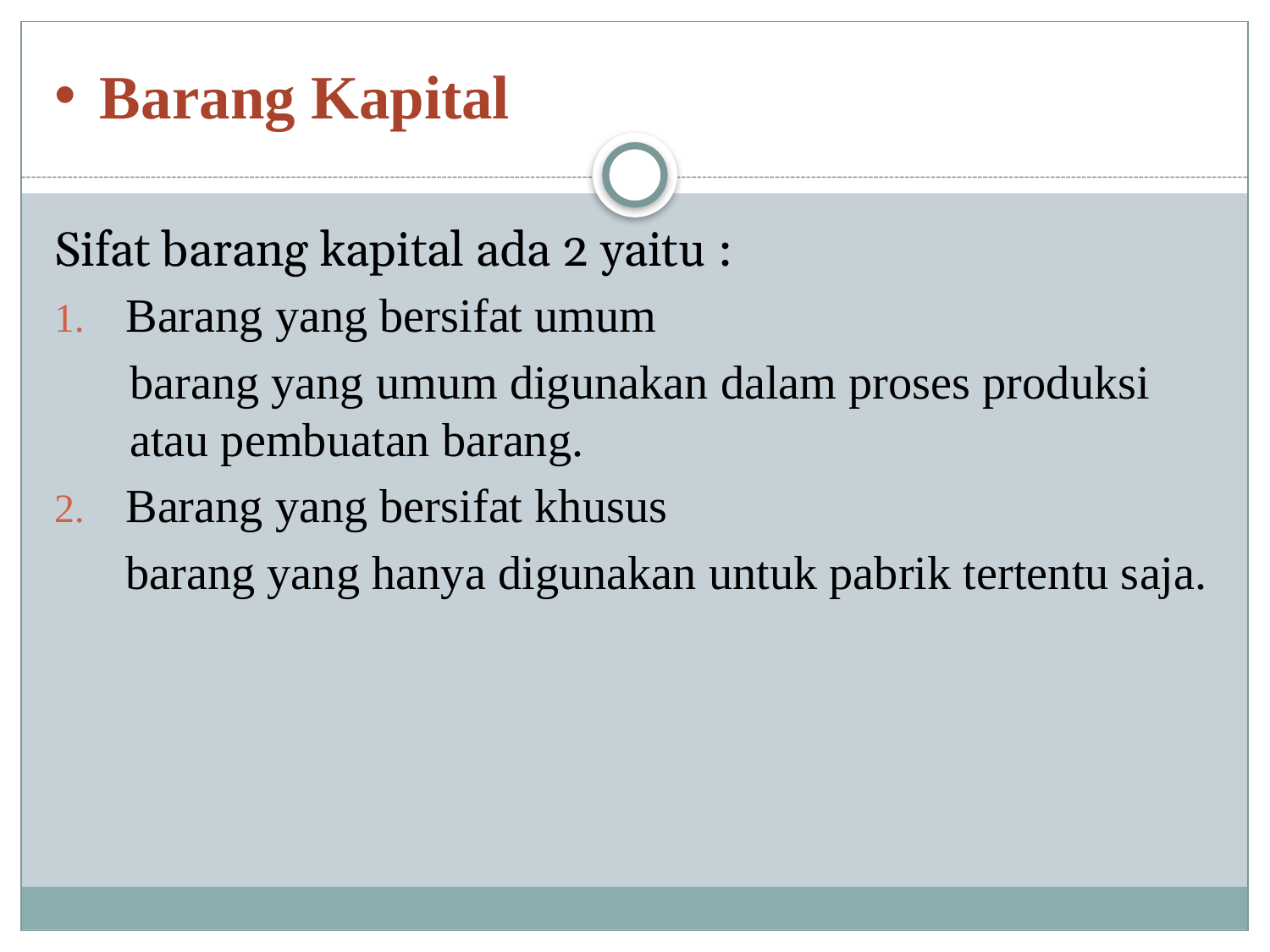

# Barang Kapital
Sifat barang kapital ada 2 yaitu :
Barang yang bersifat umum
barang yang umum digunakan dalam proses produksi atau pembuatan barang.
Barang yang bersifat khusus
	barang yang hanya digunakan untuk pabrik tertentu saja.